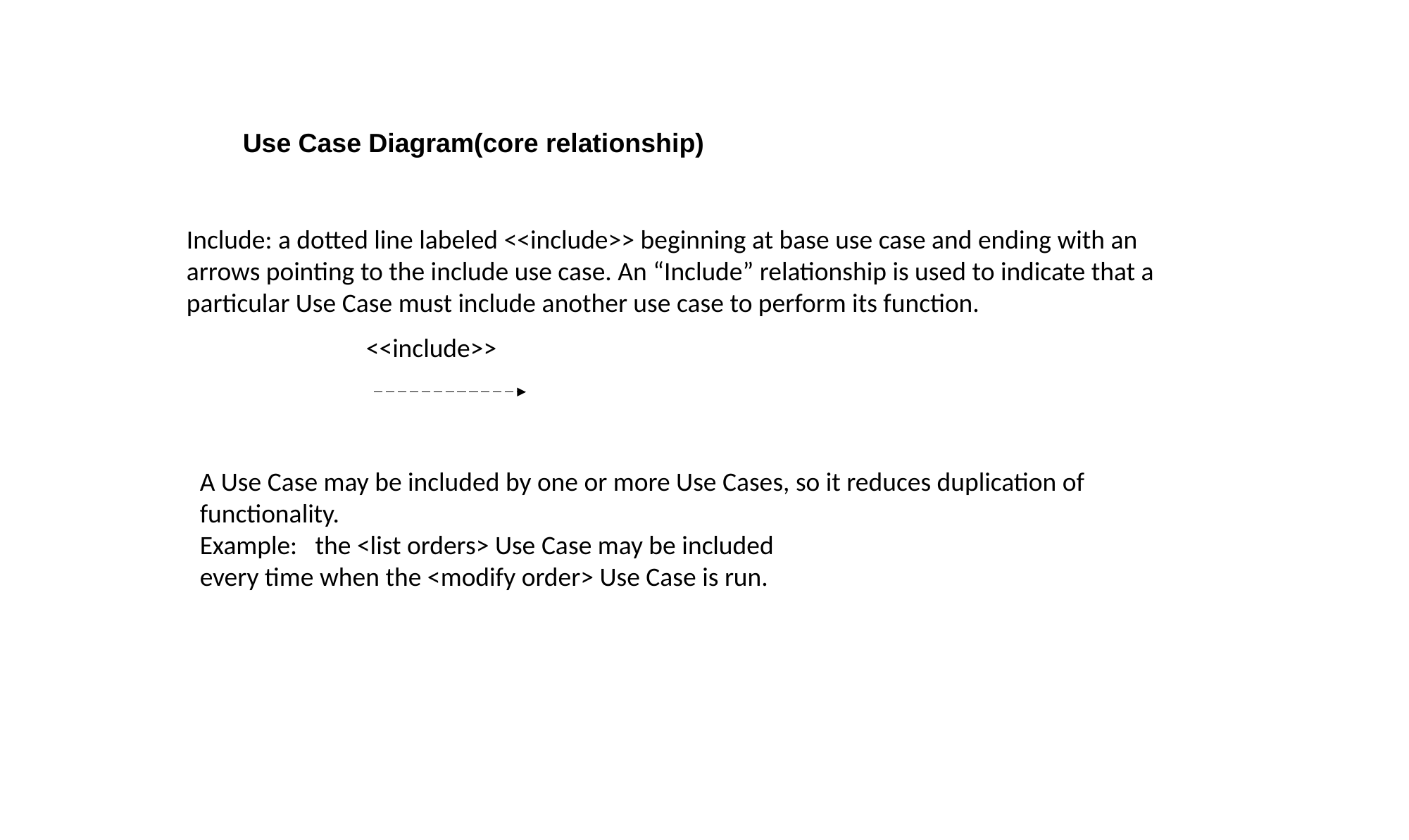

Use Case Diagram(core relationship)
Include: a dotted line labeled <<include>> beginning at base use case and ending with an arrows pointing to the include use case. An “Include” relationship is used to indicate that a particular Use Case must include another use case to perform its function.
                              <<include>>

A Use Case may be included by one or more Use Cases, so it reduces duplication of functionality.
Example:   the <list orders> Use Case may be included
every time when the <modify order> Use Case is run.